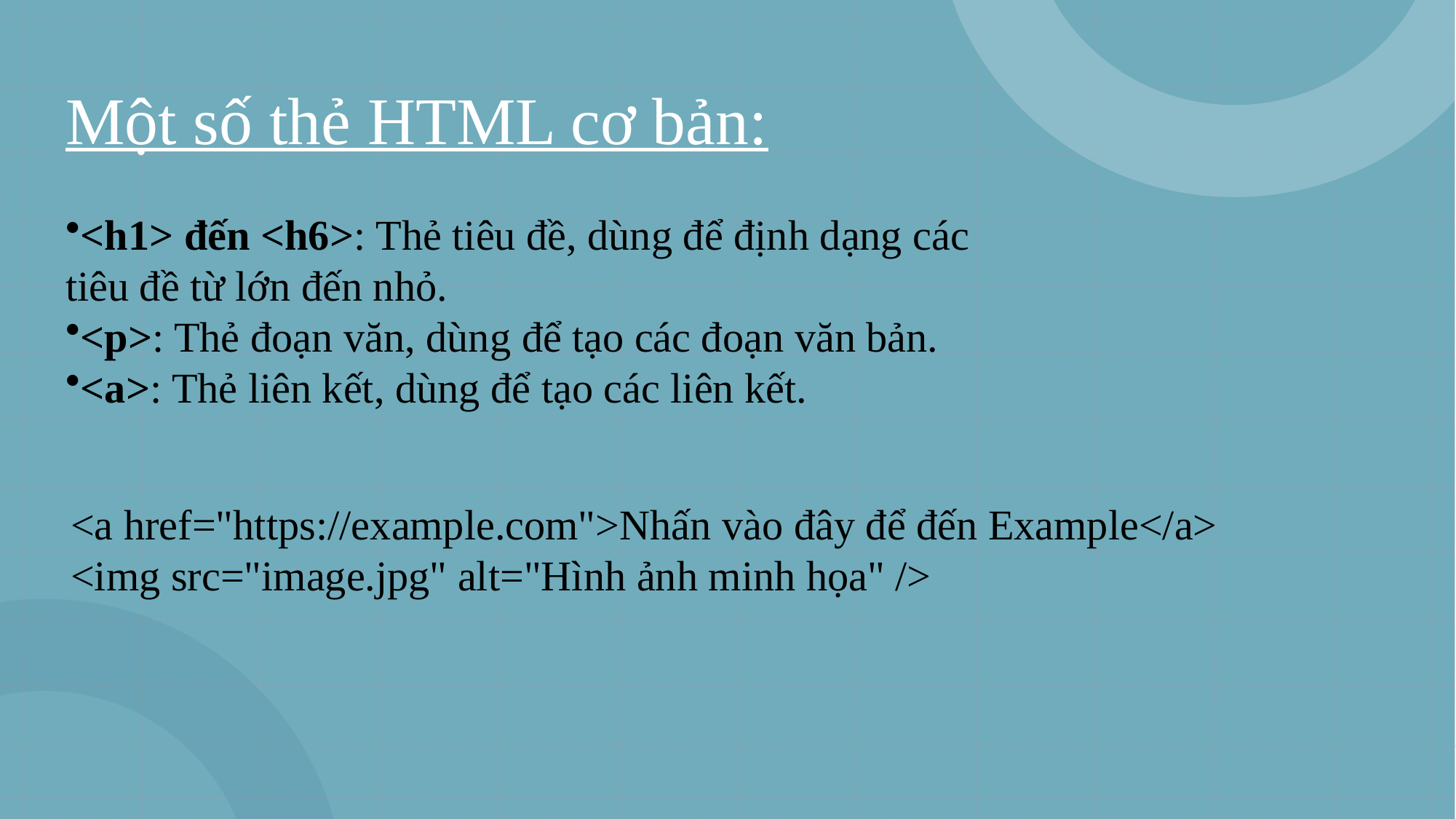

# Một số thẻ HTML cơ bản:
<h1> đến <h6>: Thẻ tiêu đề, dùng để định dạng các tiêu đề từ lớn đến nhỏ.
<p>: Thẻ đoạn văn, dùng để tạo các đoạn văn bản.
<a>: Thẻ liên kết, dùng để tạo các liên kết.

<a href="https://example.com">Nhấn vào đây để đến Example</a>
<img src="image.jpg" alt="Hình ảnh minh họa" />